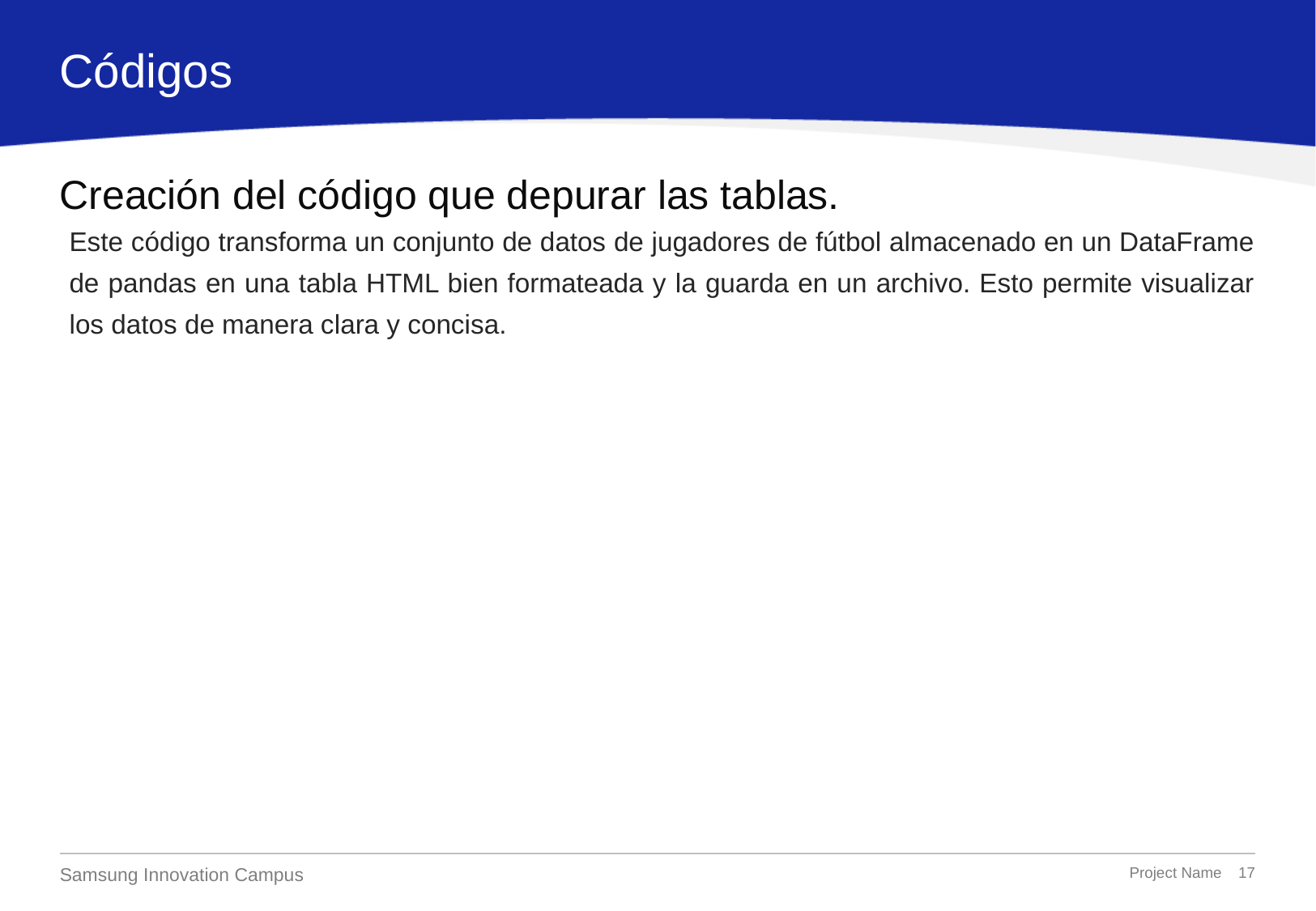

Códigos

# Creación del código que depurar las tablas.
Este código transforma un conjunto de datos de jugadores de fútbol almacenado en un DataFrame de pandas en una tabla HTML bien formateada y la guarda en un archivo. Esto permite visualizar los datos de manera clara y concisa.